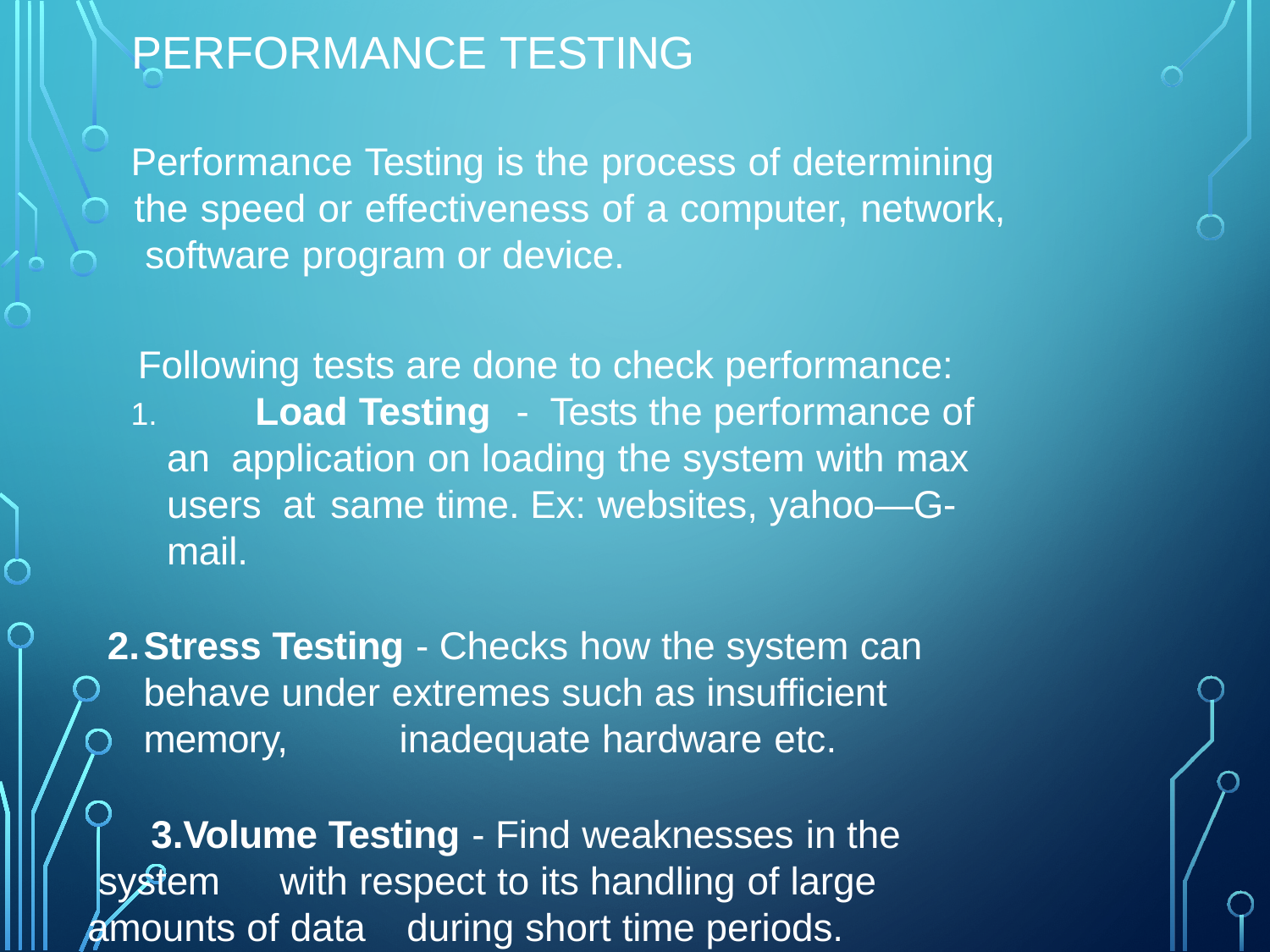

# Performance Testing
Performance Testing is the process of determining  the speed or effectiveness of a computer, network,  software program or device.

Following tests are done to check performance:
	Load Testing	-	Tests the performance of an  application on loading the system with max users  at same time. Ex: websites, yahoo—G-mail.

Stress Testing - Checks how the system can  behave under extremes such as insufficient  memory,	inadequate hardware etc.

Volume Testing - Find weaknesses in the  system	with respect to its handling of large  amounts of data	during short time periods.